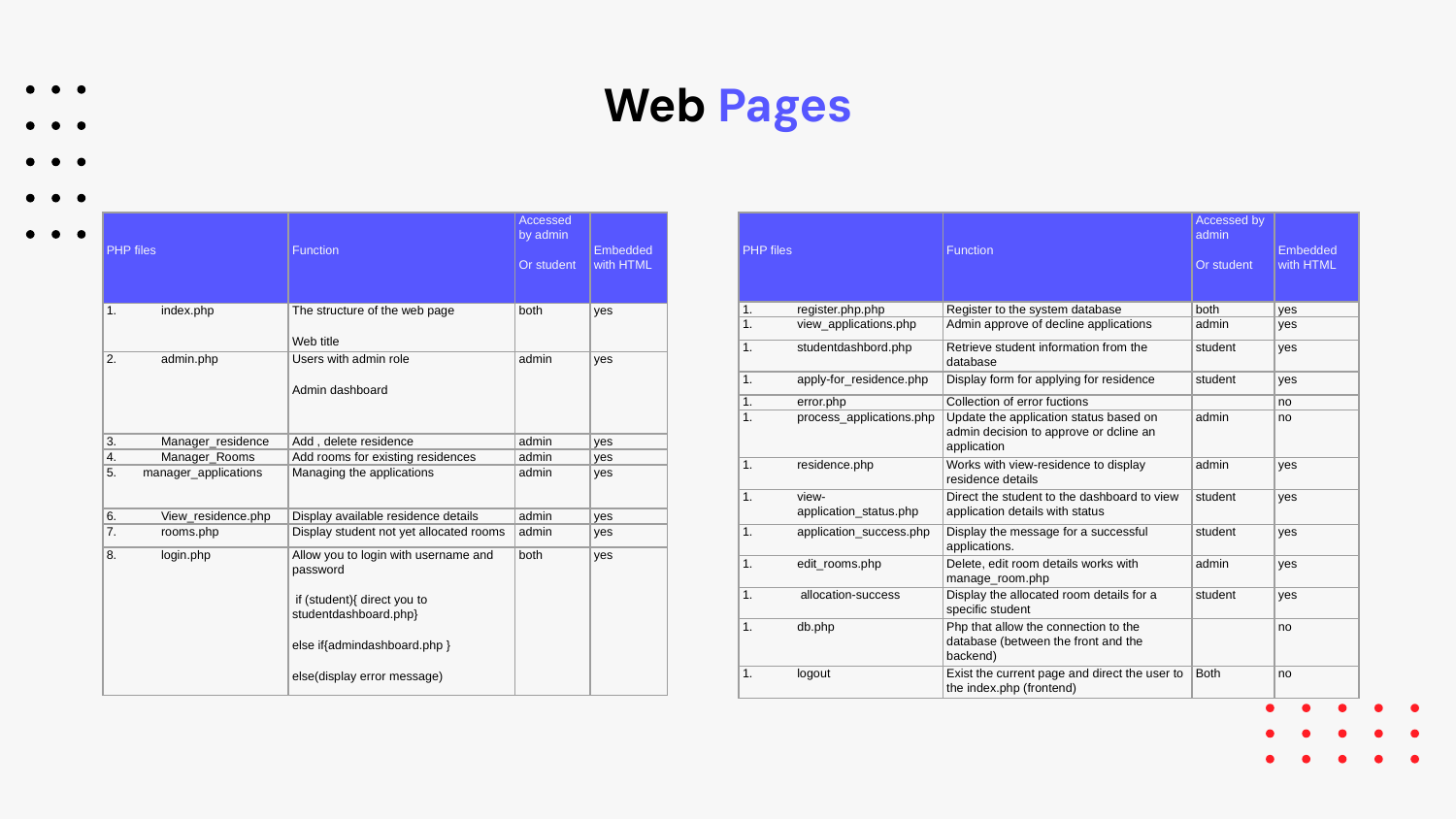

# Web Pages

| PHP files | Function | Accessed by admin Or student | Embedded with HTML |
| --- | --- | --- | --- |
| index.php | The structure of the web page Web title | both | yes |
| admin.php | Users with admin role Admin dashboard | admin | yes |
| Manager\_residence | Add , delete residence | admin | yes |
| Manager\_Rooms | Add rooms for existing residences | admin | yes |
| manager\_applications | Managing the applications | admin | yes |
| View\_residence.php | Display available residence details | admin | yes |
| rooms.php | Display student not yet allocated rooms | admin | yes |
| login.php | Allow you to login with username and password if (student){ direct you to studentdashboard.php} else if{admindashboard.php } else(display error message) | both | yes |
| PHP files | Function | Accessed by admin Or student | Embedded with HTML |
| --- | --- | --- | --- |
| register.php.php | Register to the system database | both | yes |
| view\_applications.php | Admin approve of decline applications | admin | yes |
| studentdashbord.php | Retrieve student information from the database | student | yes |
| apply-for\_residence.php | Display form for applying for residence | student | yes |
| error.php | Collection of error fuctions |  | no |
| process\_applications.php | Update the application status based on admin decision to approve or dcline an application | admin | no |
| residence.php | Works with view-residence to display residence details | admin | yes |
| view-application\_status.php | Direct the student to the dashboard to view application details with status | student | yes |
| application\_success.php | Display the message for a successful applications. | student | yes |
| edit\_rooms.php | Delete, edit room details works with manage\_room.php | admin | yes |
| allocation-success | Display the allocated room details for a specific student | student | yes |
| db.php | Php that allow the connection to the database (between the front and the backend) |  | no |
| logout | Exist the current page and direct the user to the index.php (frontend) | Both | no |